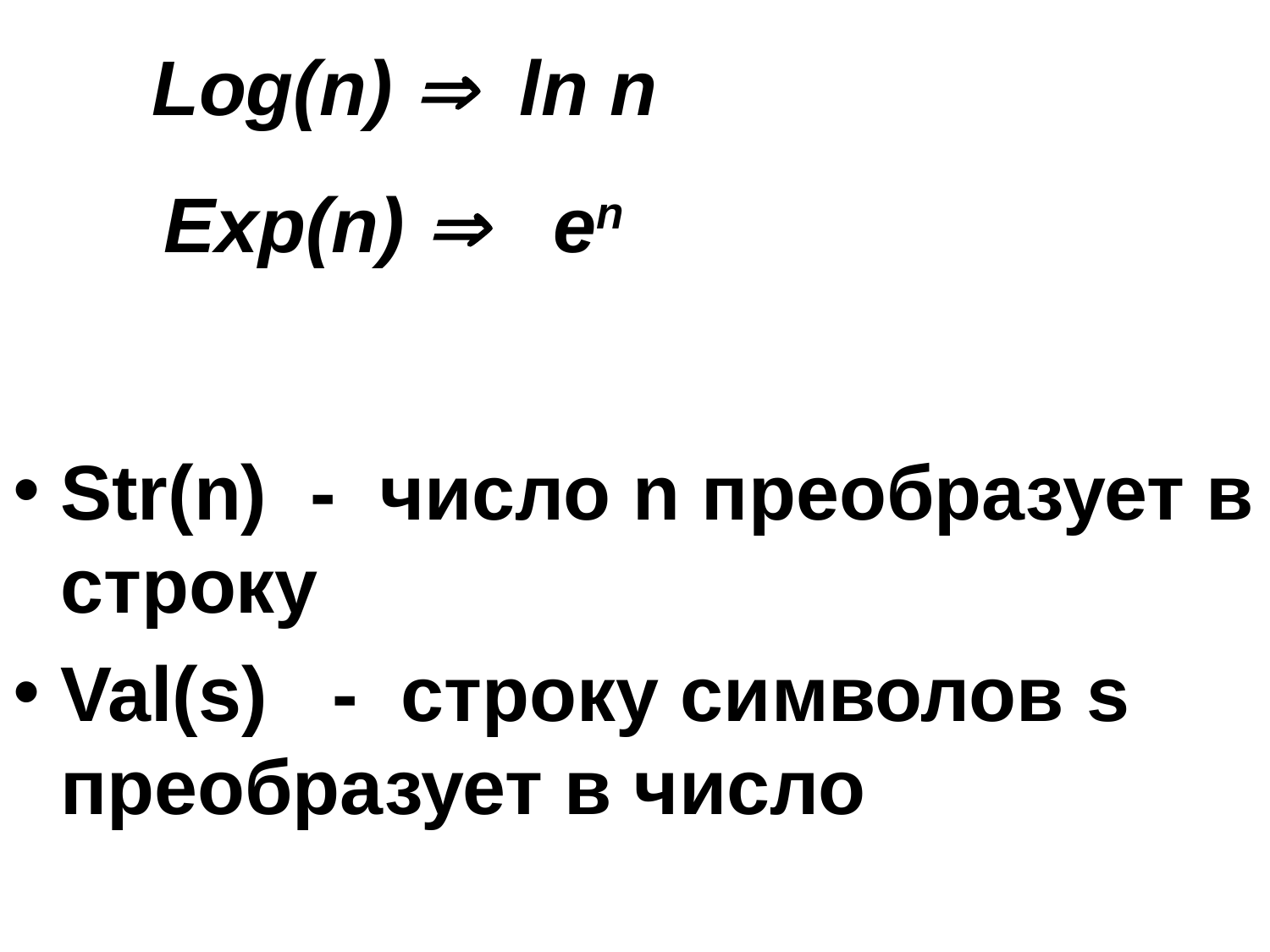

Log(n) ⇒  ln n
Exp(n) ⇒   en
Str(n)  -  число n преобразует в строку
Val(s)   -  строку символов s преобразует в число